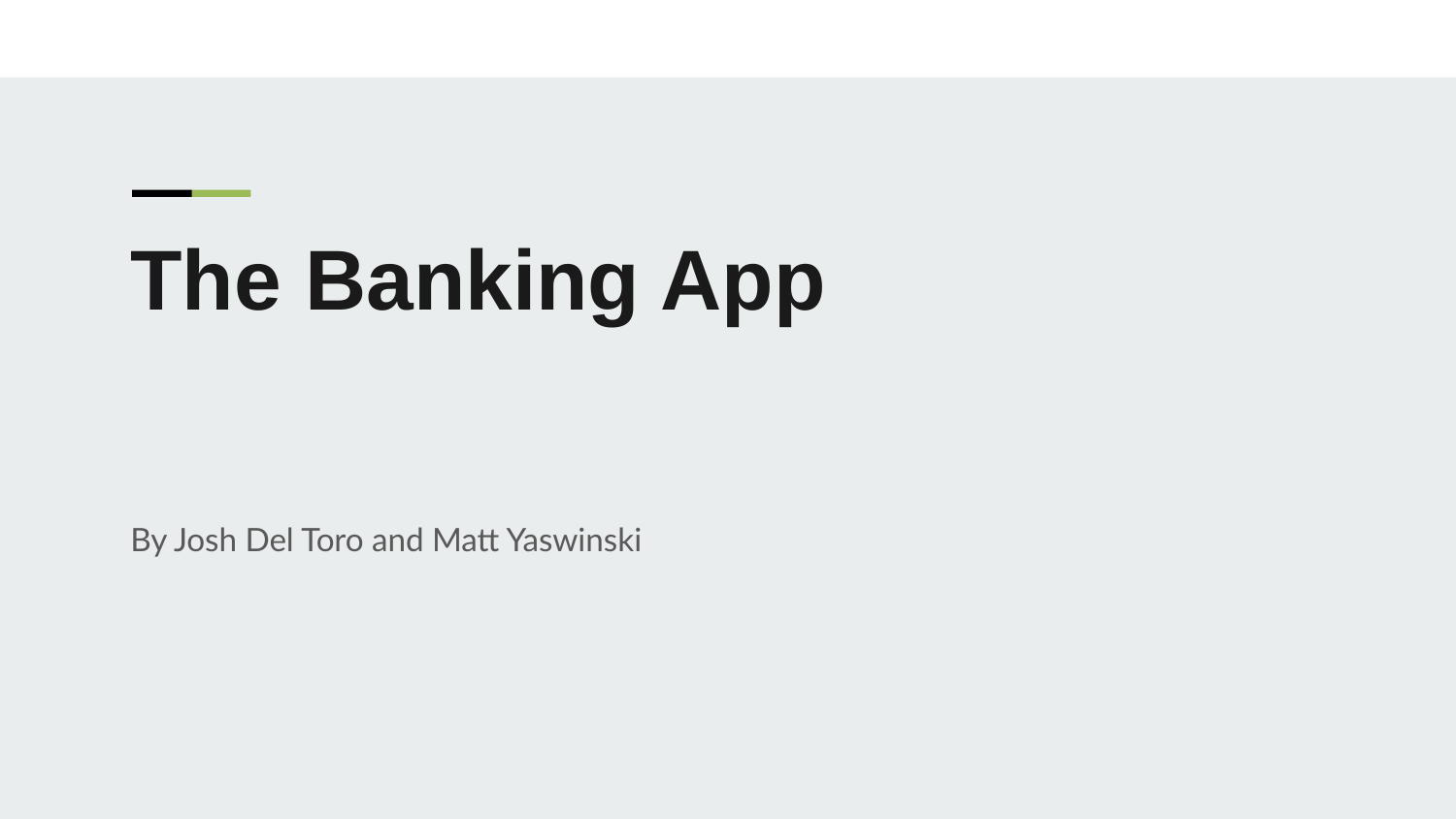

The Banking App
By Josh Del Toro and Matt Yaswinski